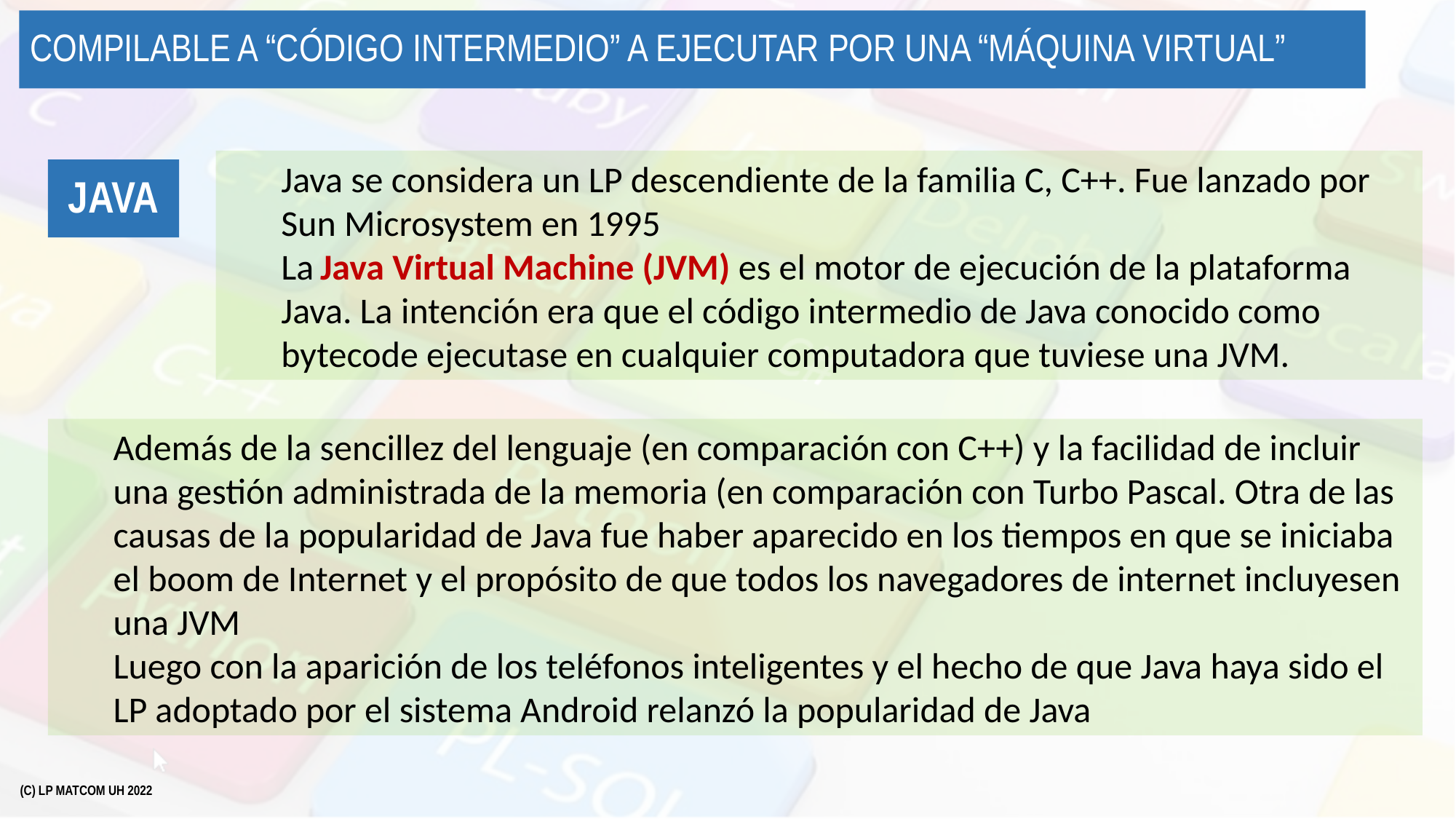

# Compilable a “código intermedio” a ejecutar por una “máquina virtual”
Java se considera un LP descendiente de la familia C, C++. Fue lanzado por Sun Microsystem en 1995
La Java Virtual Machine (JVM) es el motor de ejecución de la plataforma Java. La intención era que el código intermedio de Java conocido como bytecode ejecutase en cualquier computadora que tuviese una JVM.
Java
Además de la sencillez del lenguaje (en comparación con C++) y la facilidad de incluir una gestión administrada de la memoria (en comparación con Turbo Pascal. Otra de las causas de la popularidad de Java fue haber aparecido en los tiempos en que se iniciaba el boom de Internet y el propósito de que todos los navegadores de internet incluyesen una JVM
Luego con la aparición de los teléfonos inteligentes y el hecho de que Java haya sido el LP adoptado por el sistema Android relanzó la popularidad de Java
15